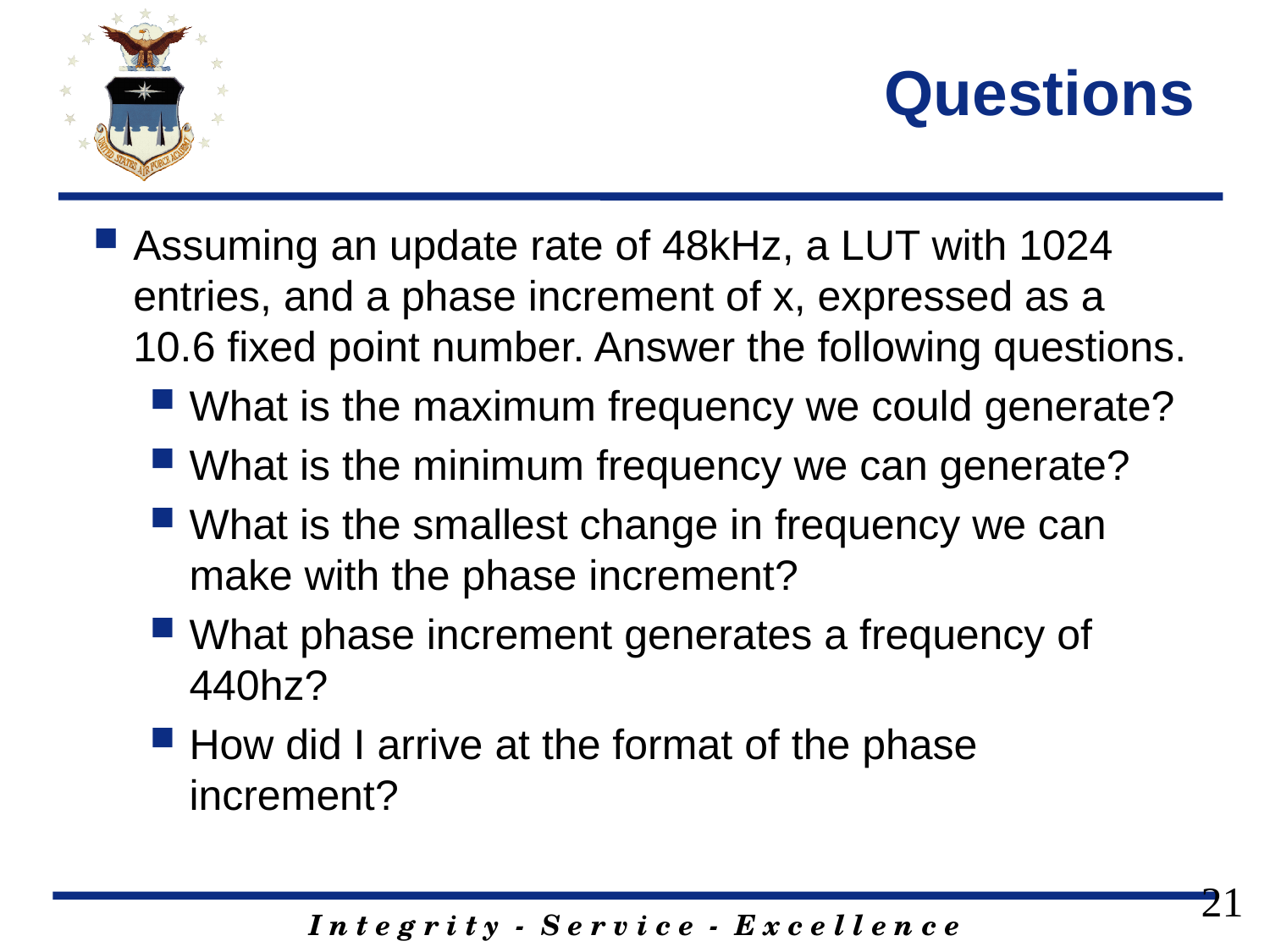

# Questions
Assuming an update rate of 48kHz, a LUT with 1024 entries, and a phase increment of x, expressed as a 10.6 fixed point number. Answer the following questions.
What is the maximum frequency we could generate?
What is the minimum frequency we can generate?
What is the smallest change in frequency we can make with the phase increment?
What phase increment generates a frequency of 440hz?
How did I arrive at the format of the phase increment?
21